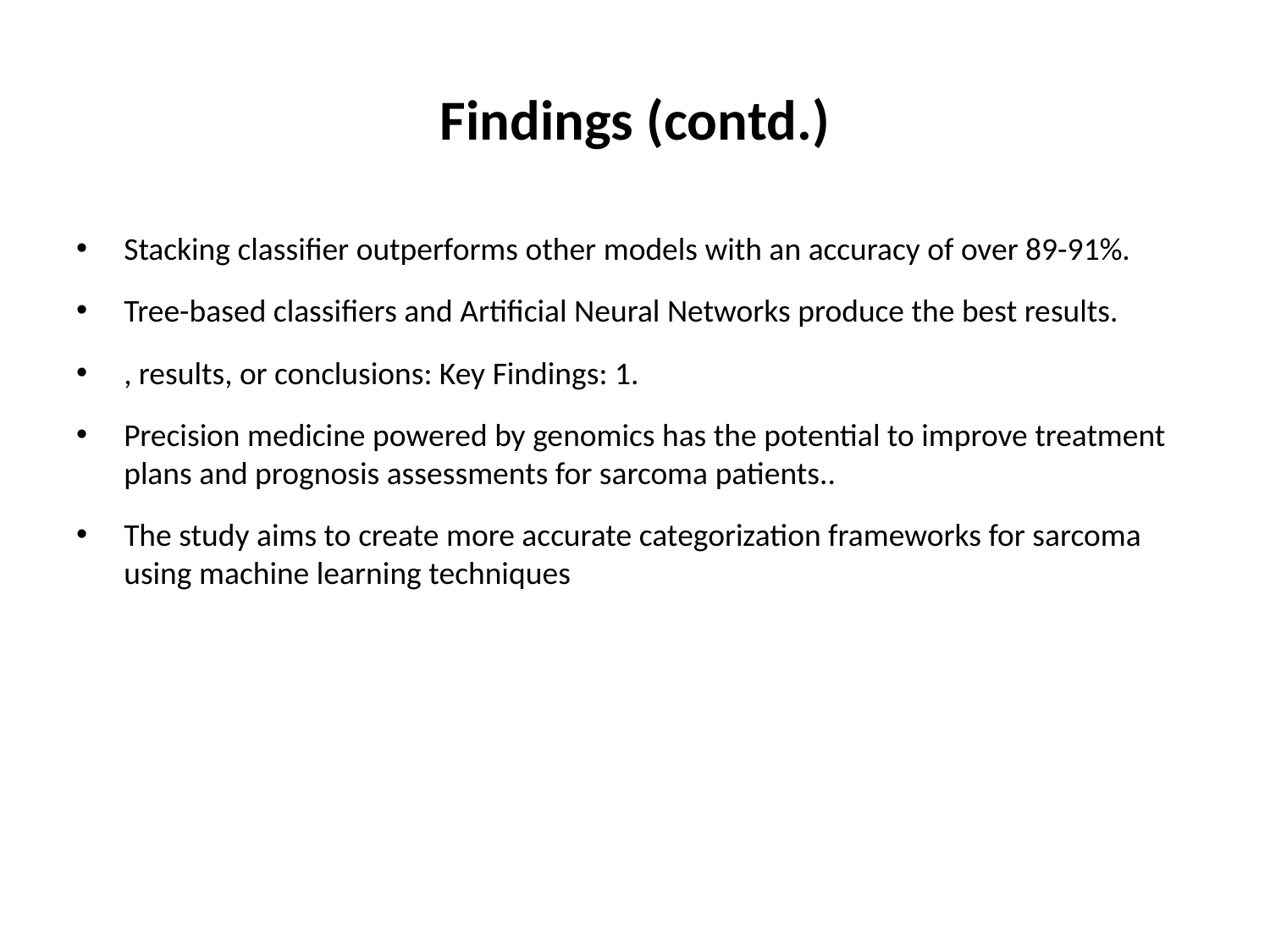

# Findings (contd.)
Stacking classifier outperforms other models with an accuracy of over 89-91%.
Tree-based classifiers and Artificial Neural Networks produce the best results.
, results, or conclusions: Key Findings: 1.
Precision medicine powered by genomics has the potential to improve treatment plans and prognosis assessments for sarcoma patients..
The study aims to create more accurate categorization frameworks for sarcoma using machine learning techniques